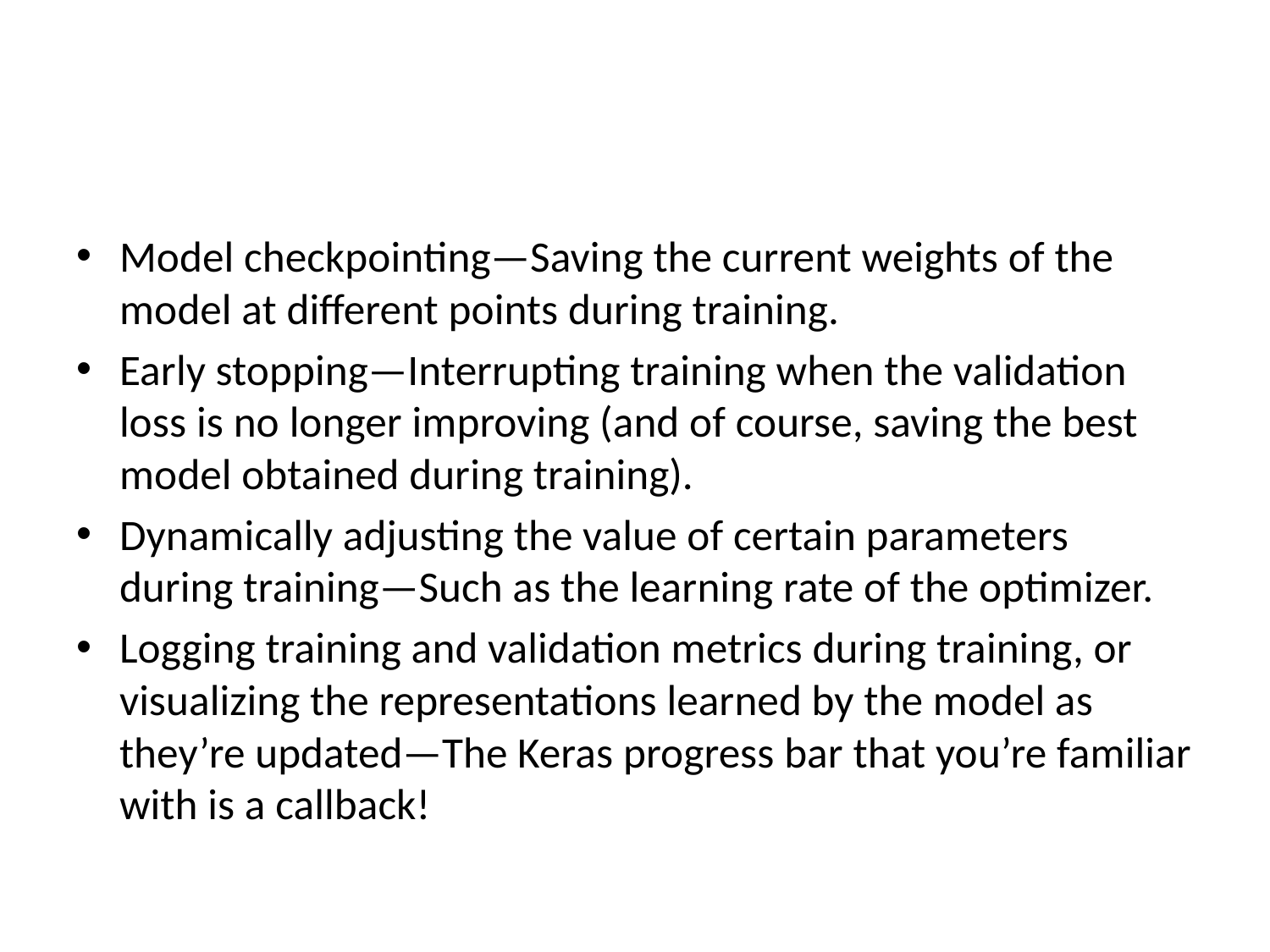

#
Model checkpointing—Saving the current weights of the model at different points during training.
Early stopping—Interrupting training when the validation loss is no longer improving (and of course, saving the best model obtained during training).
Dynamically adjusting the value of certain parameters during training—Such as the learning rate of the optimizer.
Logging training and validation metrics during training, or visualizing the representations learned by the model as they’re updated—The Keras progress bar that you’re familiar with is a callback!